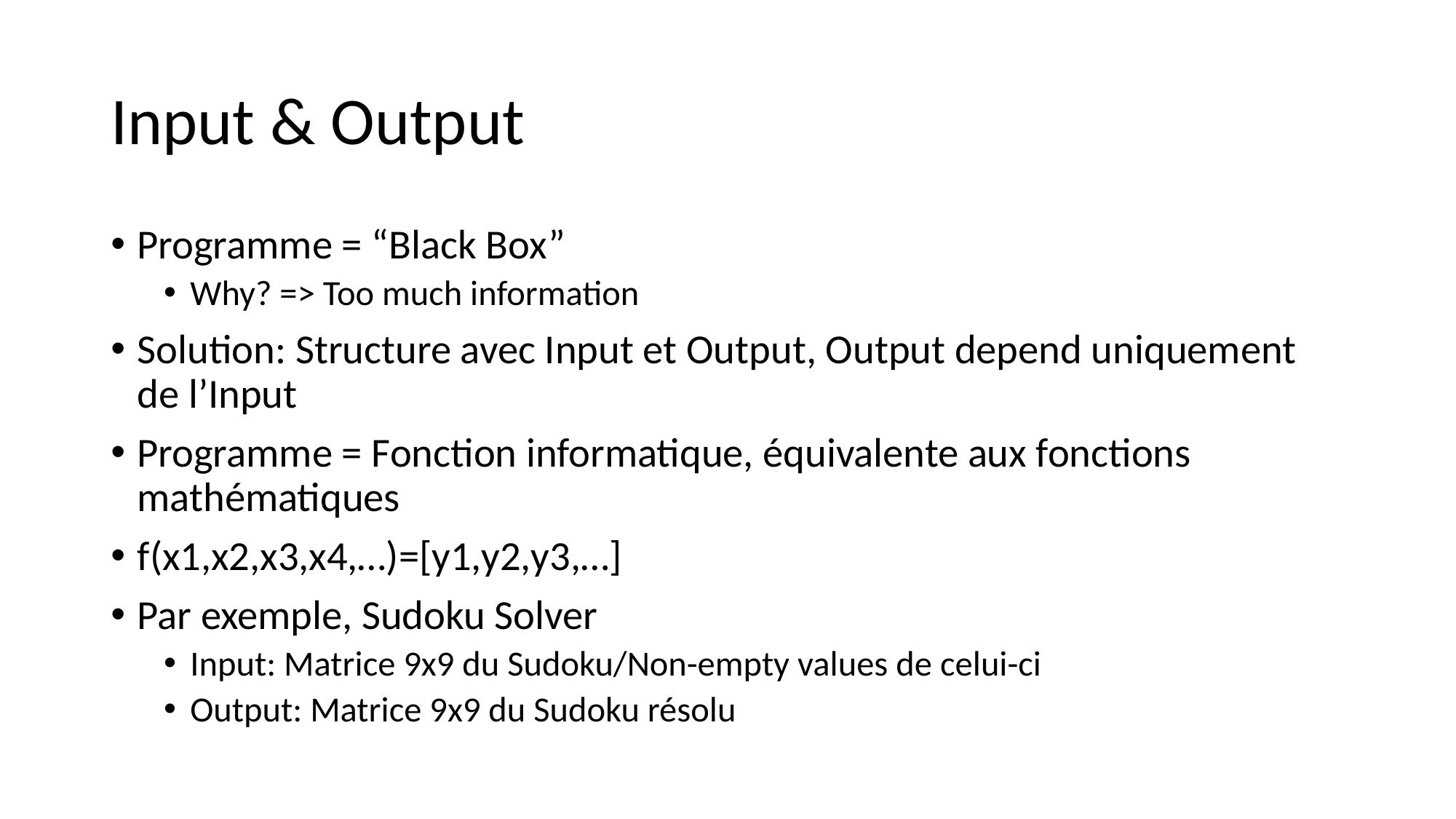

# Input & Output
Programme = “Black Box”
Why? => Too much information
Solution: Structure avec Input et Output, Output depend uniquement de l’Input
Programme = Fonction informatique, équivalente aux fonctions mathématiques
f(x1,x2,x3,x4,…)=[y1,y2,y3,…]
Par exemple, Sudoku Solver
Input: Matrice 9x9 du Sudoku/Non-empty values de celui-ci
Output: Matrice 9x9 du Sudoku résolu